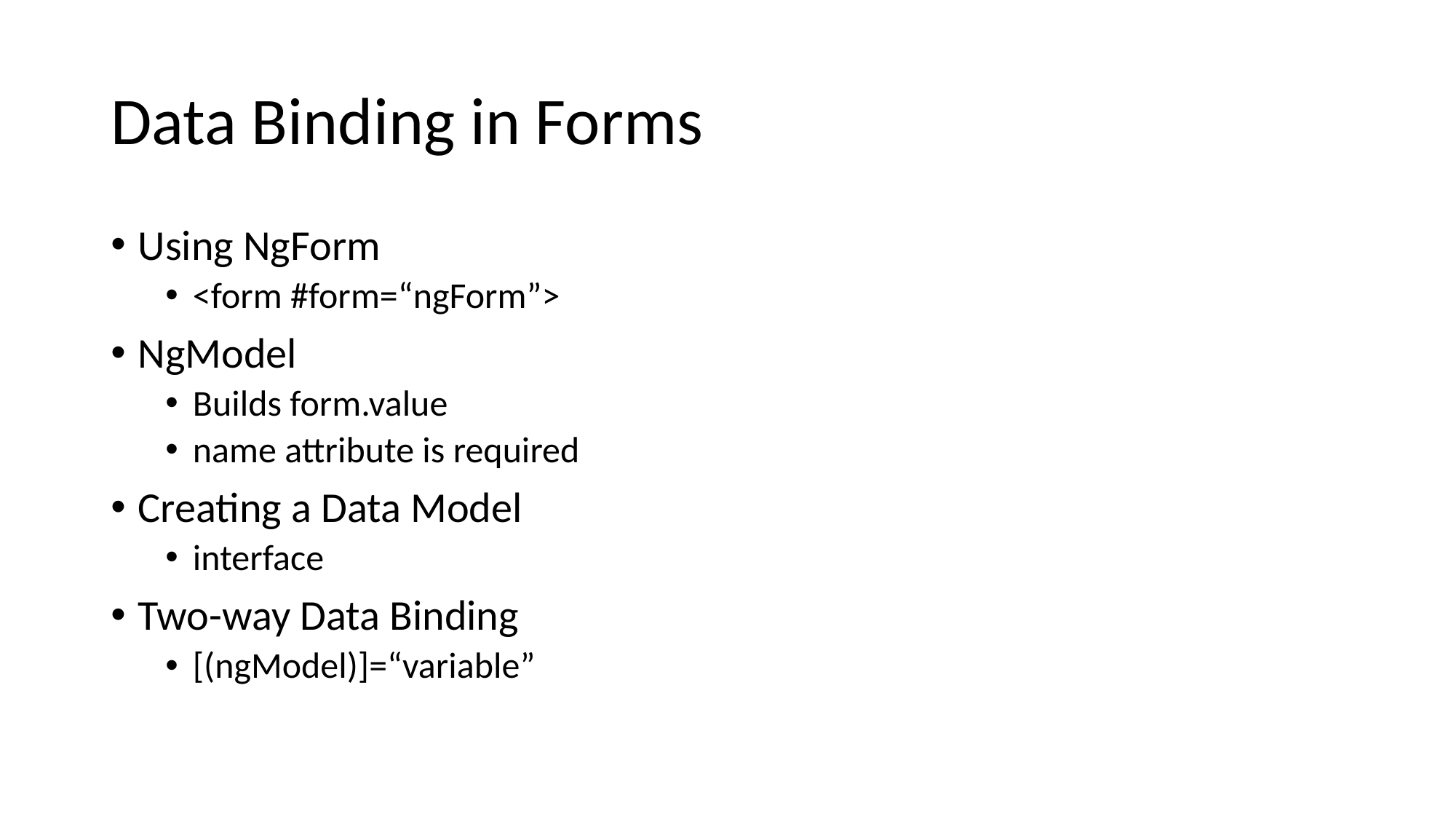

# Data Binding in Forms
Using NgForm
<form #form=“ngForm”>
NgModel
Builds form.value
name attribute is required
Creating a Data Model
interface
Two-way Data Binding
[(ngModel)]=“variable”